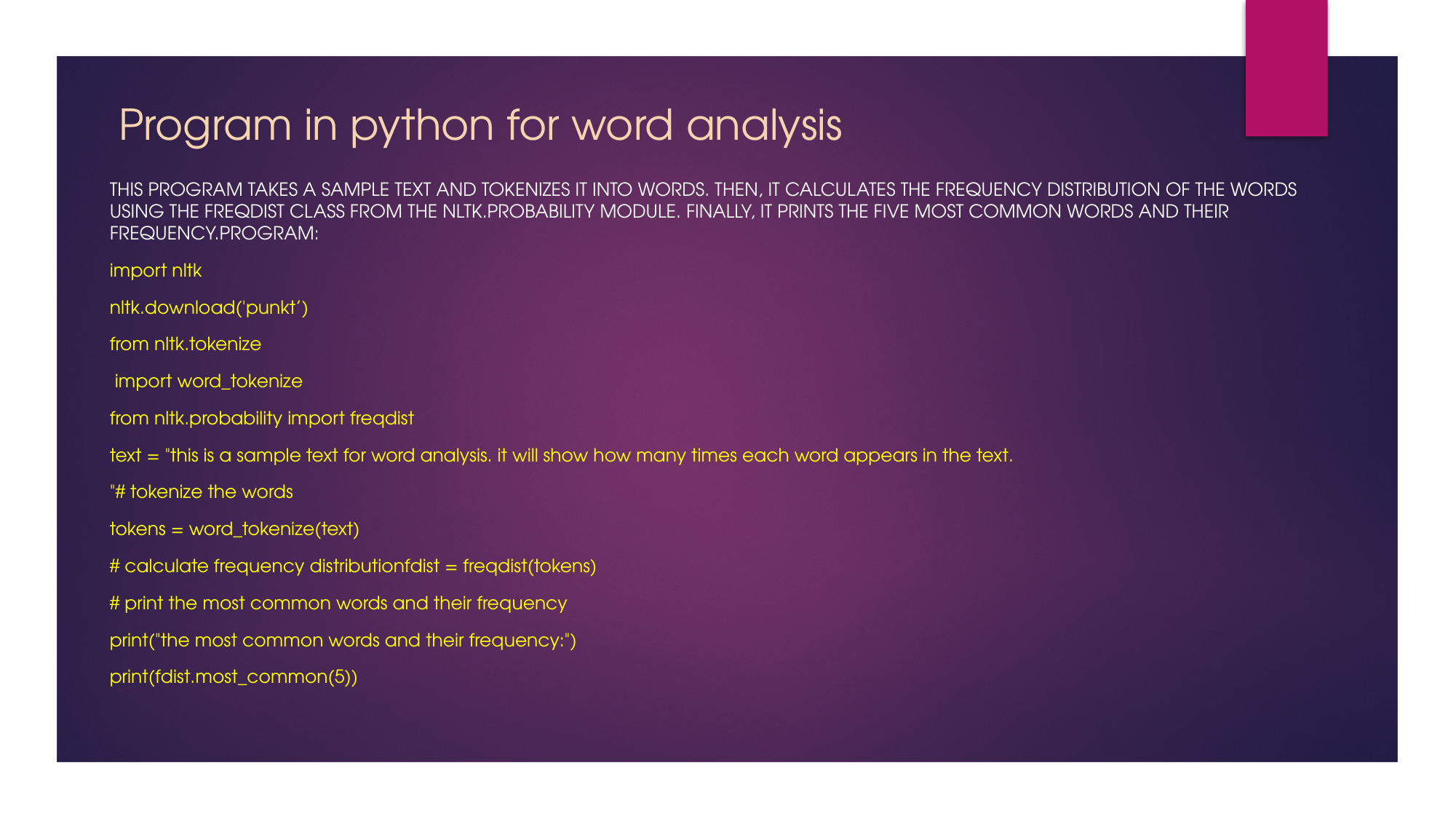

# Program in python for word analysis
This program takes a sample text and tokenizes it into words. Then, it calculates the frequency distribution of the words using the FreqDist class from the nltk.probability module. Finally, it prints the five most common words and their frequency.Program:
import nltk
nltk.download('punkt’)
from nltk.tokenize
 import word_tokenize
from nltk.probability import freqdist
text = "this is a sample text for word analysis. it will show how many times each word appears in the text.
"# tokenize the words
tokens = word_tokenize(text)
# calculate frequency distributionfdist = freqdist(tokens)
# print the most common words and their frequency
print("the most common words and their frequency:")
print(fdist.most_common(5))